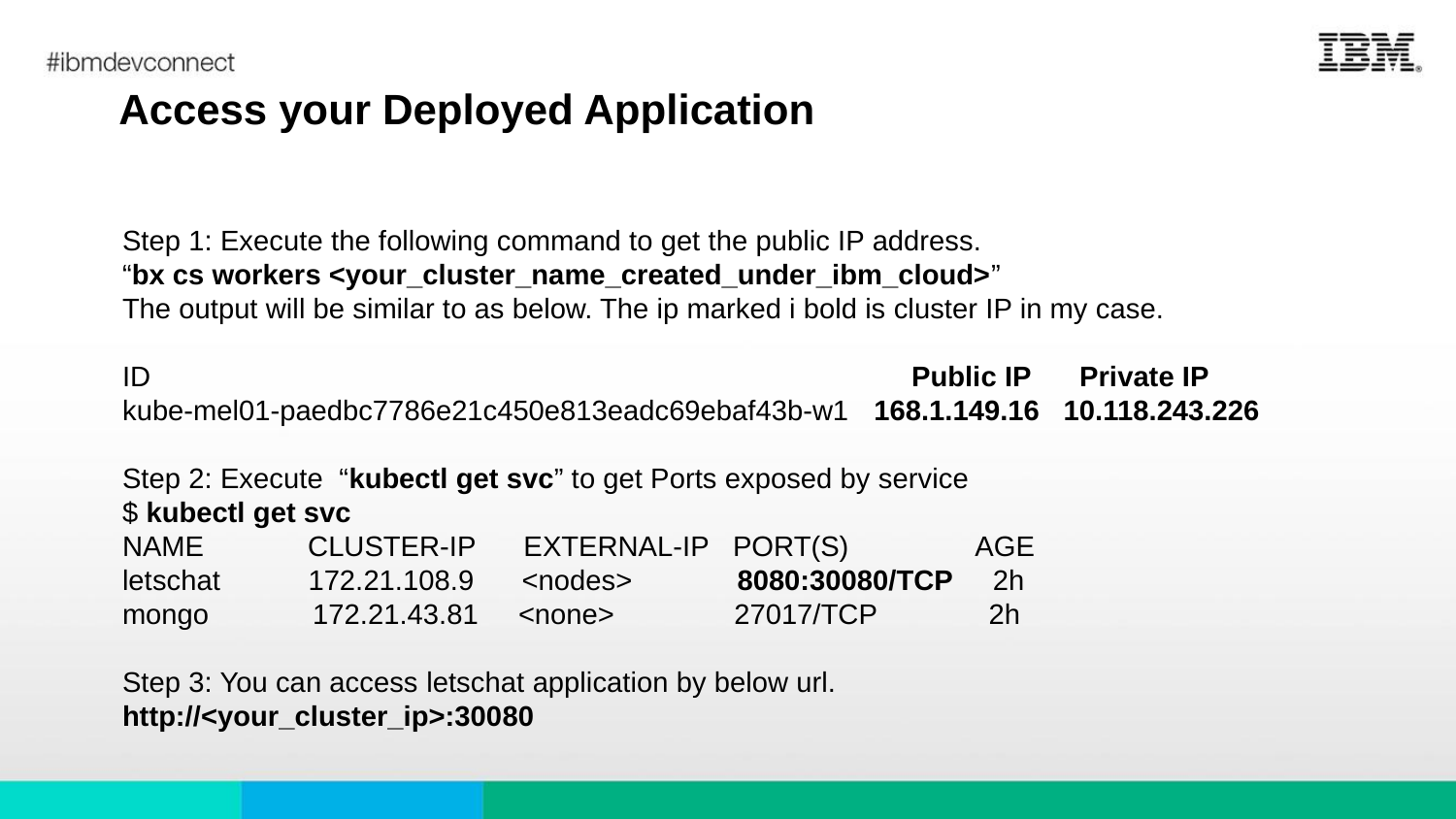

# Access your Deployed Application

Step 1: Execute the following command to get the public IP address.
“bx cs workers <your_cluster_name_created_under_ibm_cloud>”
The output will be similar to as below. The ip marked i bold is cluster IP in my case.

ID                                                                                               Public IP      Private IP
kube-mel01-paedbc7786e21c450e813eadc69ebaf43b-w1   168.1.149.16   10.118.243.226

Step 2: Execute  “kubectl get svc” to get Ports exposed by service
$ kubectl get svc
NAME             CLUSTER-IP      EXTERNAL-IP   PORT(S)                AGE
letschat           172.21.108.9      <nodes>             8080:30080/TCP     2h
mongo             172.21.43.81     <none>               27017/TCP              2h

Step 3: You can access letschat application by below url.
http://<your_cluster_ip>:30080